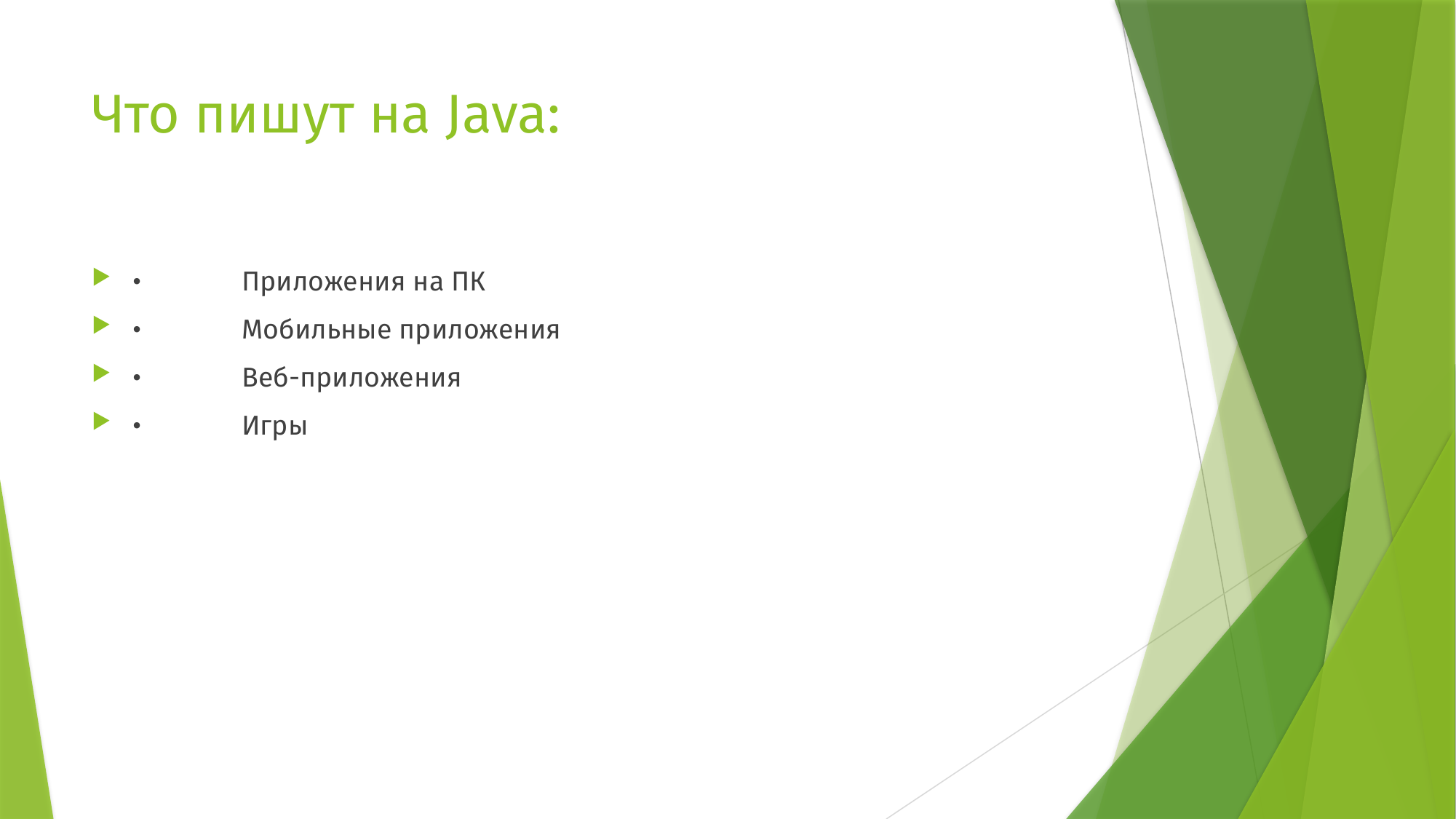

# Что пишут на Java:
•	Приложения на ПК
•	Мобильные приложения
•	Веб-приложения
•	Игры